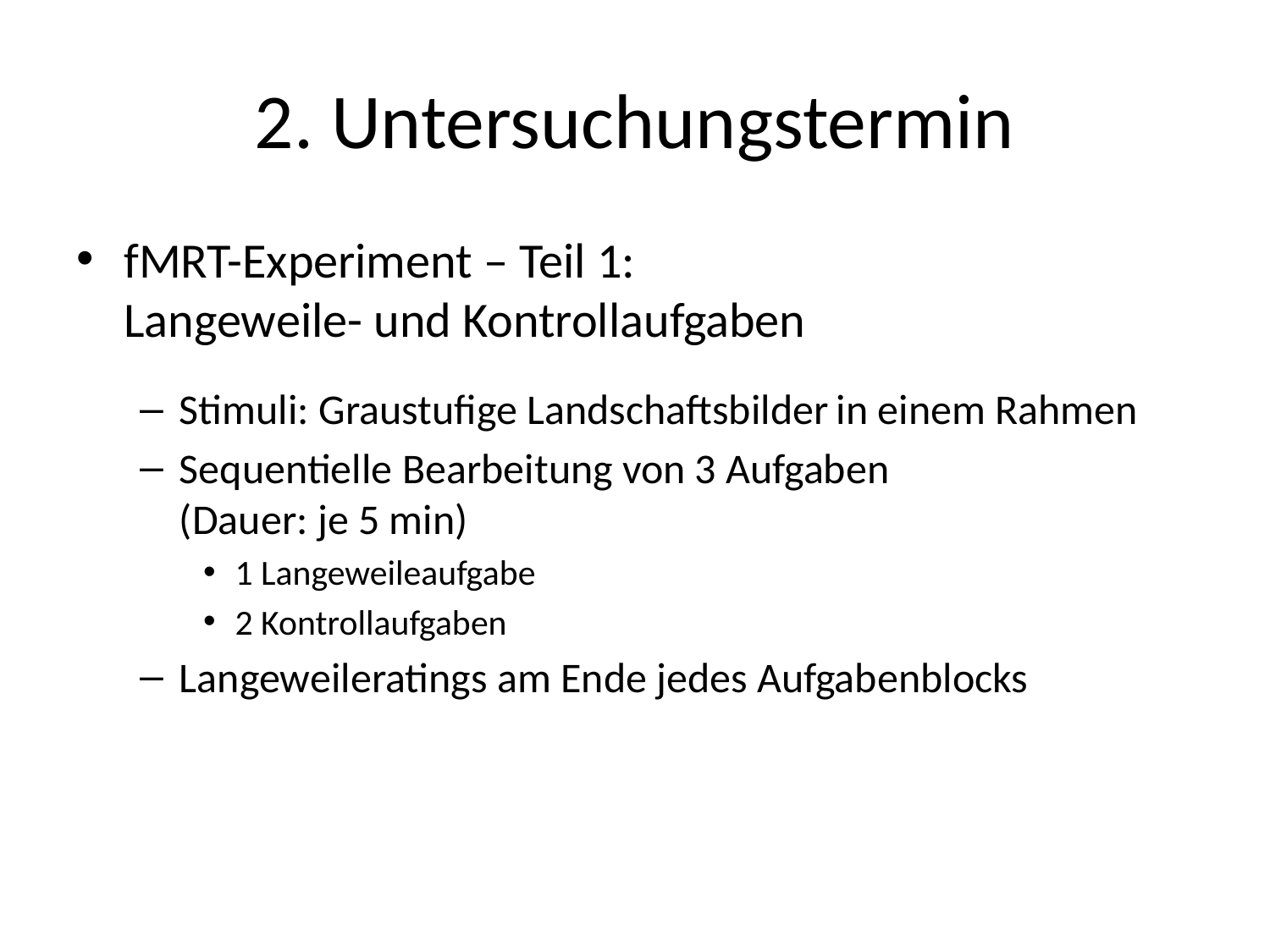

# 2. Untersuchungstermin
fMRT-Experiment – Teil 1:
Langeweile- und Kontrollaufgaben

Stimuli: Graustufige Landschaftsbilder in einem Rahmen
Sequentielle Bearbeitung von 3 Aufgaben
(Dauer: je 5 min)
1 Langeweileaufgabe
2 Kontrollaufgaben
Langeweileratings am Ende jedes Aufgabenblocks